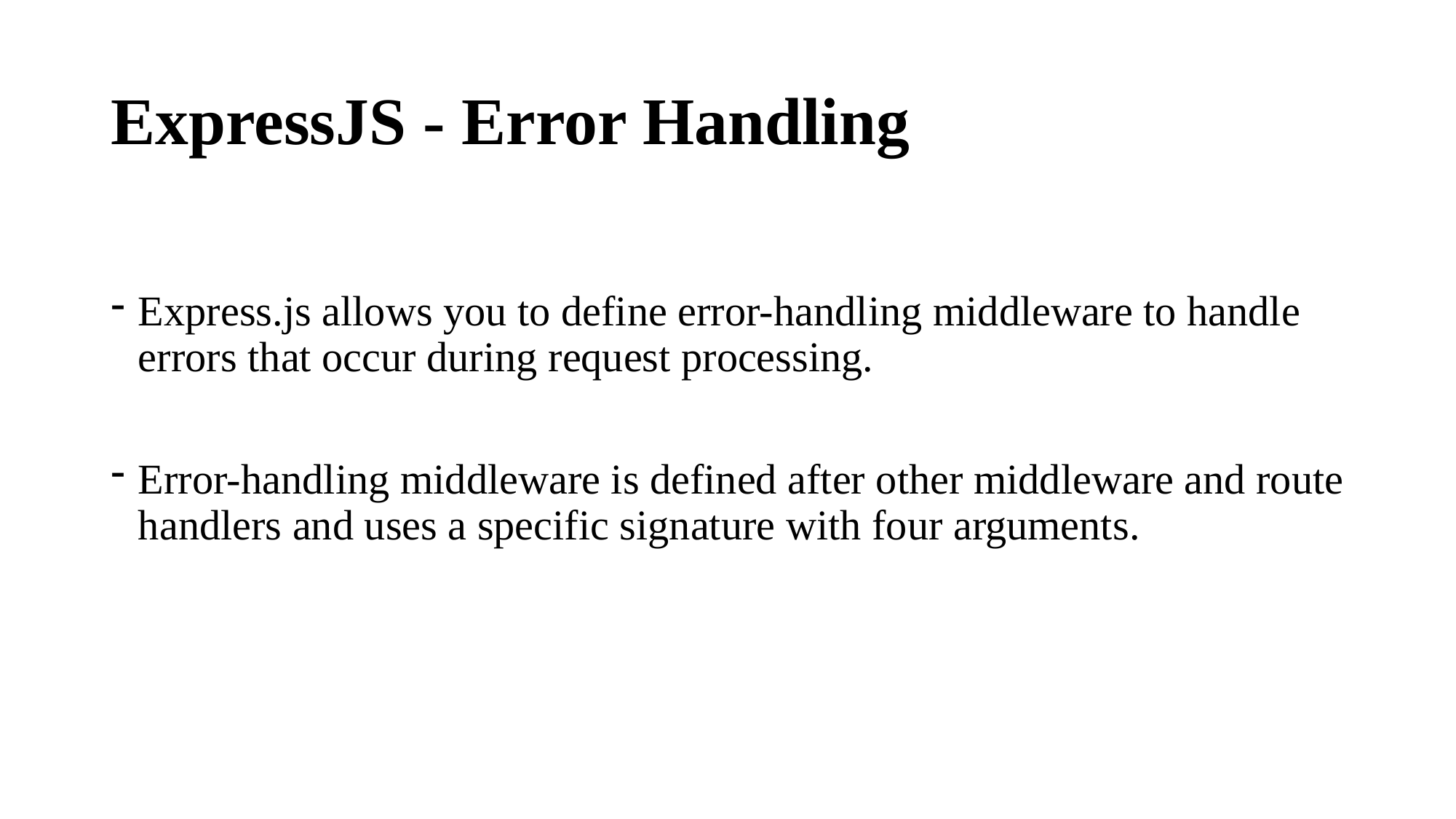

# ExpressJS - Error Handling

Express.js allows you to define error-handling middleware to handle errors that occur during request processing.

Error-handling middleware is defined after other middleware and route handlers and uses a specific signature with four arguments.